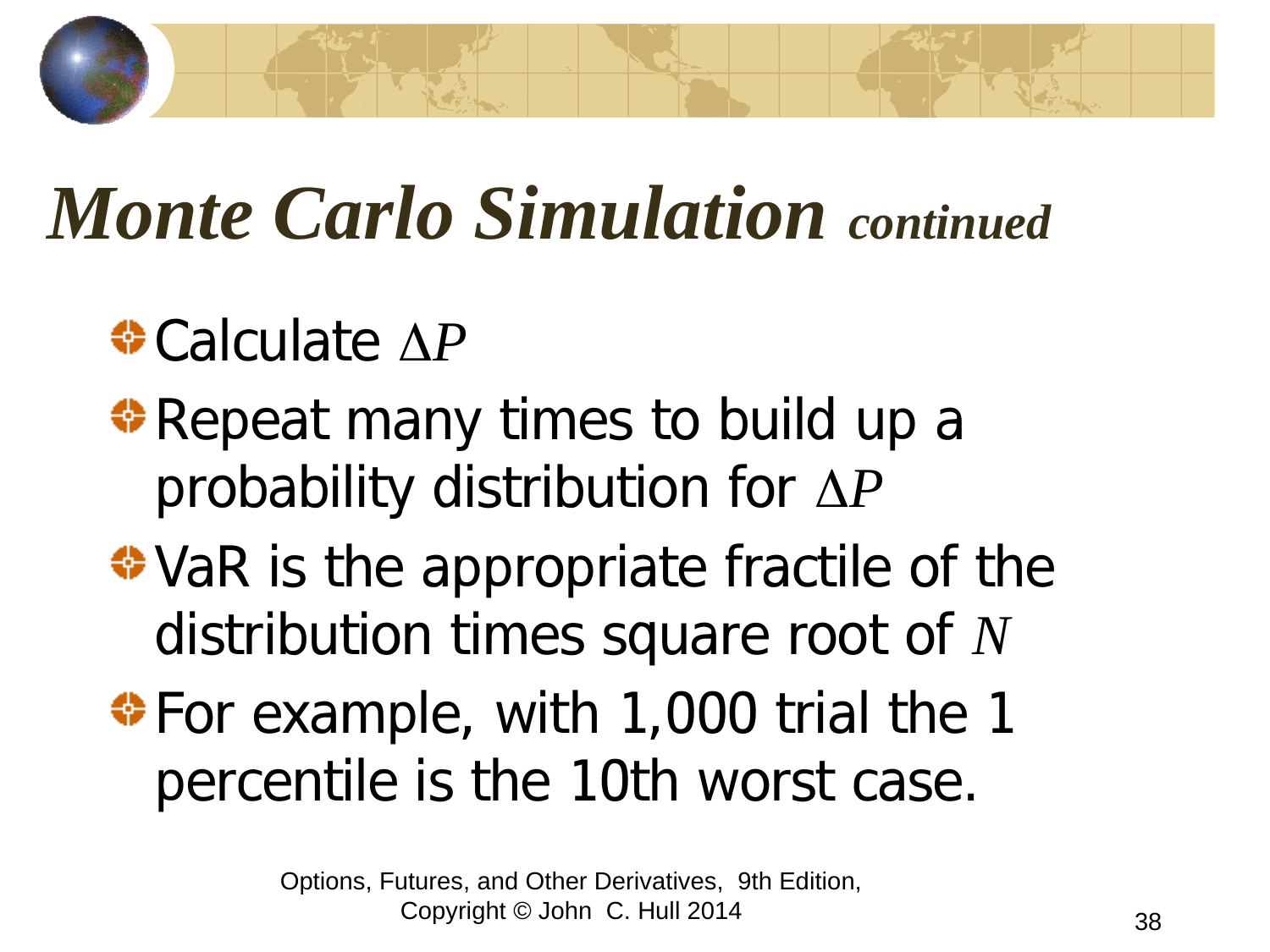

# Monte Carlo Simulation continued
Calculate ΔP
Repeat many times to build up a probability distribution for ΔP
VaR is the appropriate fractile of the distribution times square root of N
For example, with 1,000 trial the 1 percentile is the 10th worst case.
Options, Futures, and Other Derivatives,  9th Edition, Copyright © John  C. Hull 2014
38